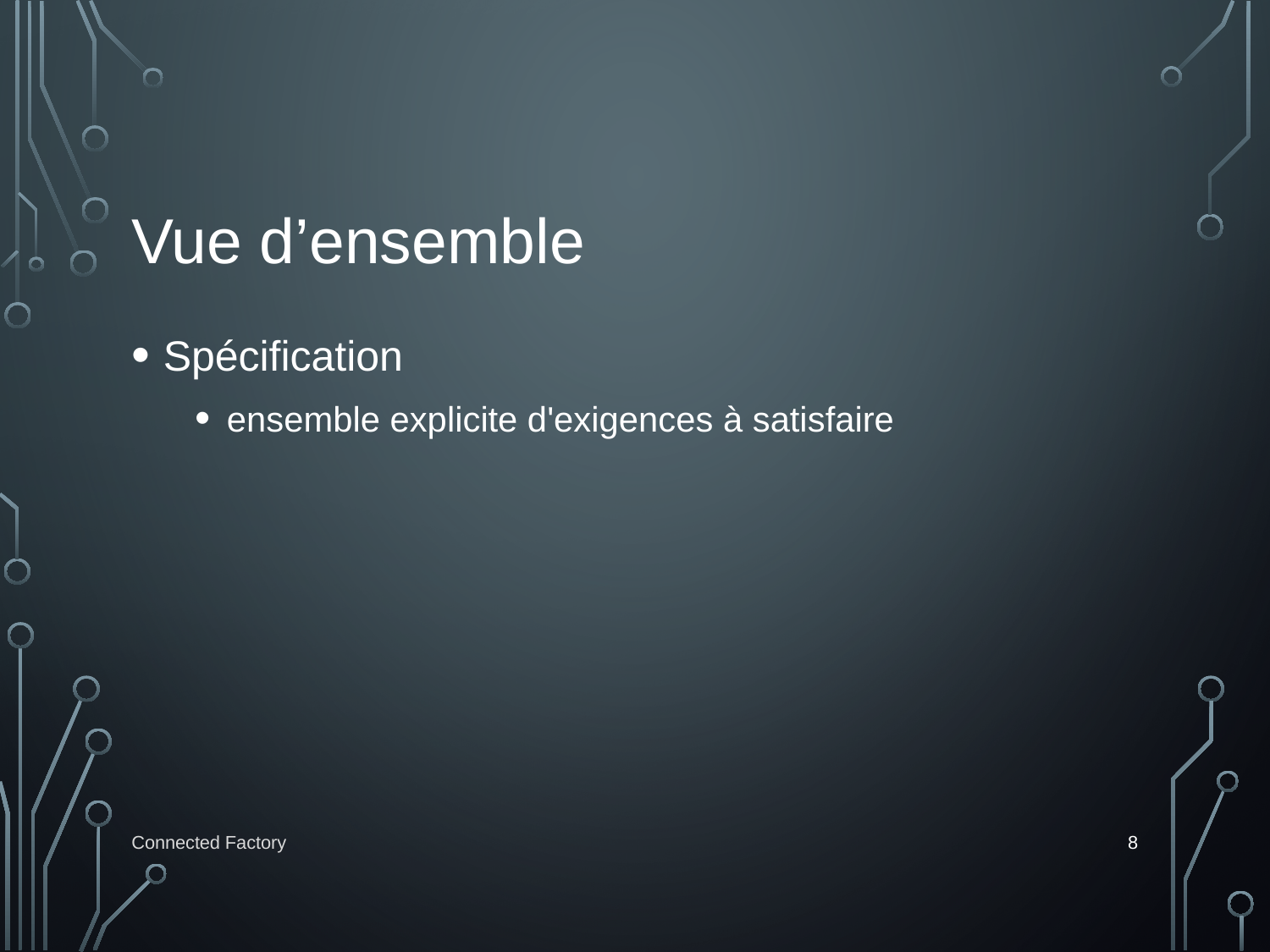

# Vue d’ensemble
Spécification
ensemble explicite d'exigences à satisfaire
8
Connected Factory